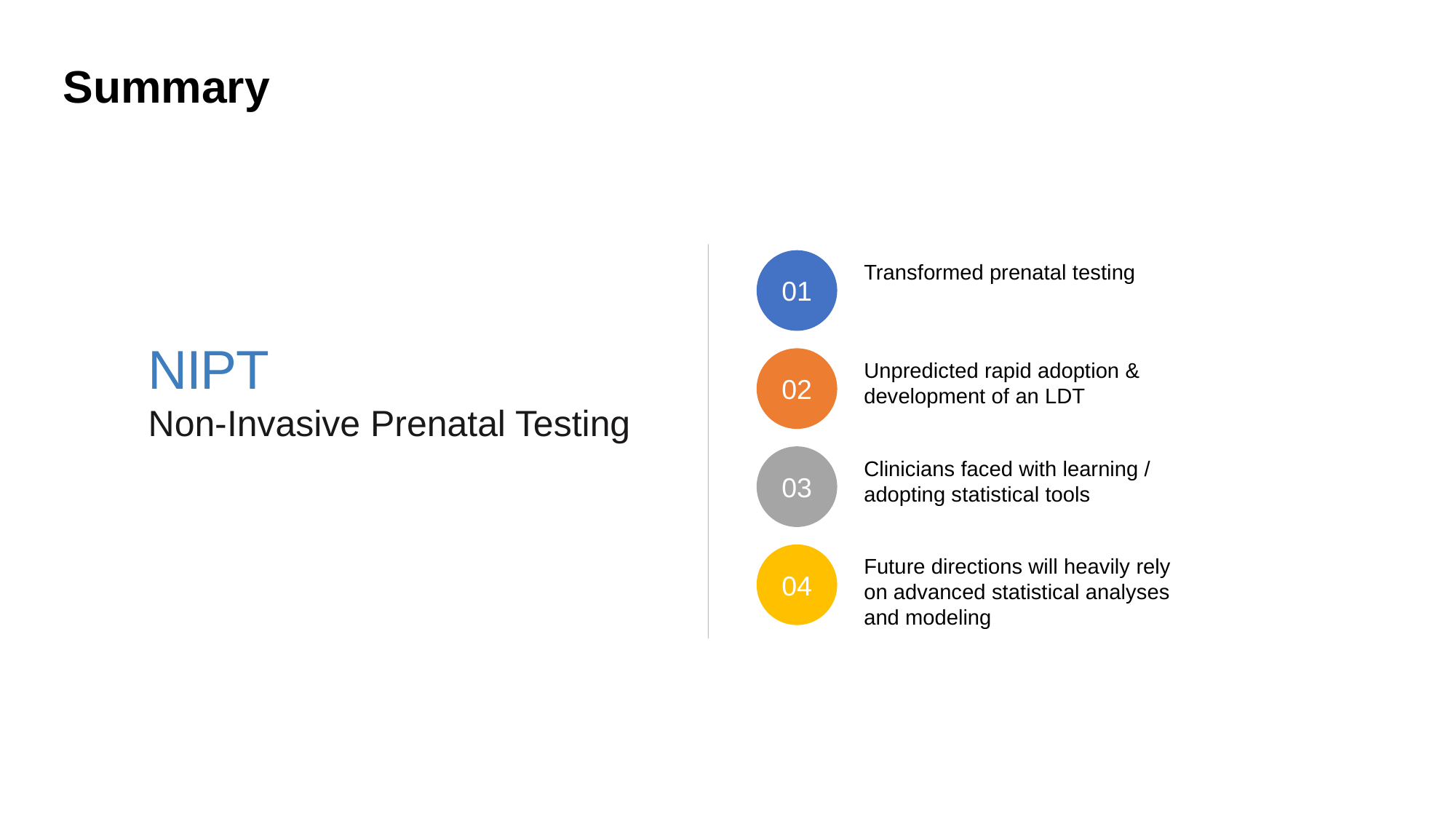

# Summary

01
Transformed prenatal testing
NIPT
Non-Invasive Prenatal Testing
02
Unpredicted rapid adoption & development of an LDT
03
Clinicians faced with learning / adopting statistical tools

04
Future directions will heavily rely on advanced statistical analyses and modeling